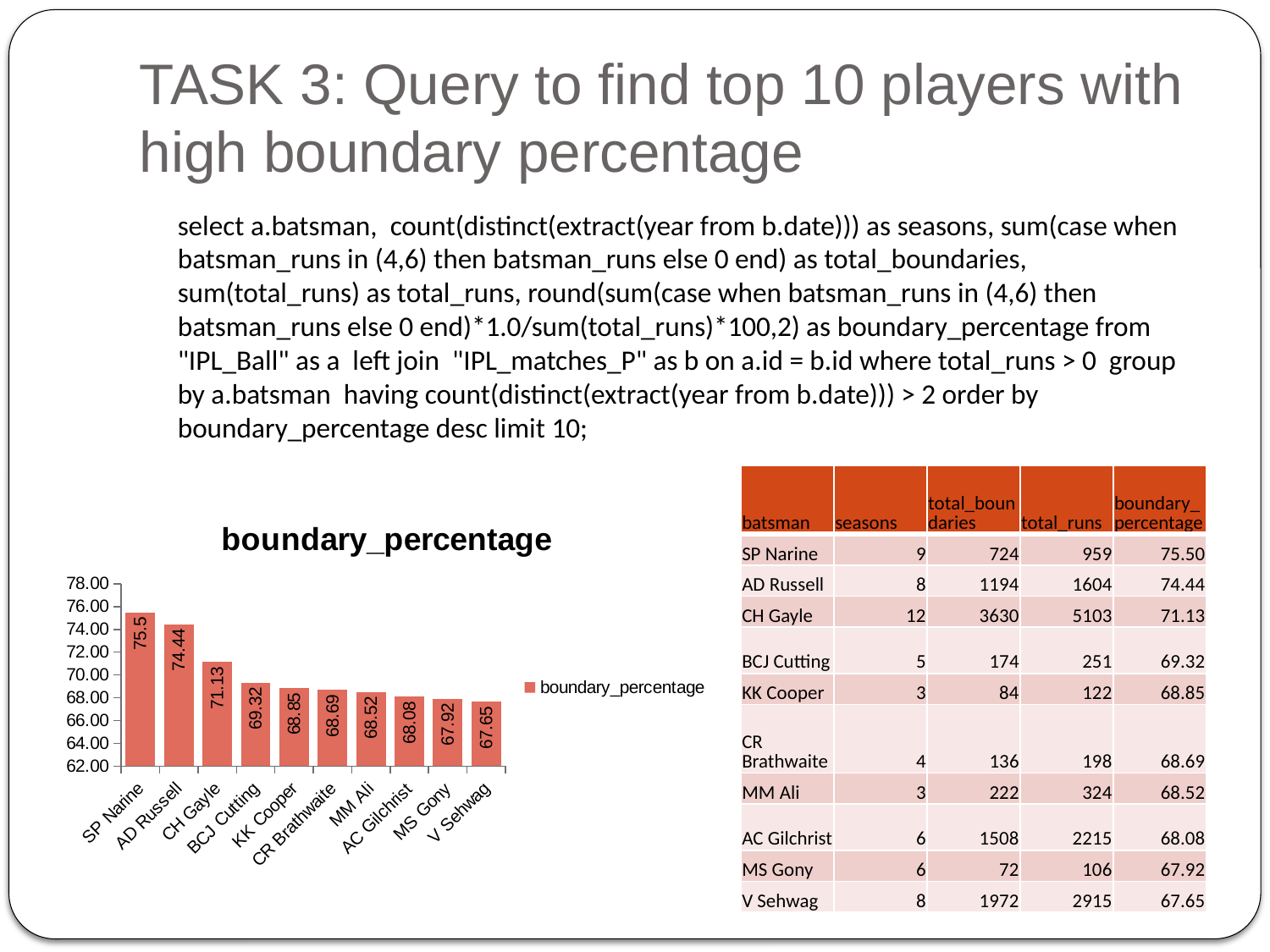

# TASK 3: Query to find top 10 players with high boundary percentage
	select a.batsman,  count(distinct(extract(year from b.date))) as seasons, sum(case when batsman_runs in (4,6) then batsman_runs else 0 end) as total_boundaries, sum(total_runs) as total_runs, round(sum(case when batsman_runs in (4,6) then batsman_runs else 0 end)*1.0/sum(total_runs)*100,2) as boundary_percentage from "IPL_Ball" as a  left join  "IPL_matches_P" as b on a.id = b.id where total_runs > 0  group by a.batsman  having count(distinct(extract(year from b.date))) > 2 order by boundary_percentage desc limit 10;
| batsman | seasons | total\_boundaries | total\_runs | boundary\_percentage |
| --- | --- | --- | --- | --- |
| SP Narine | 9 | 724 | 959 | 75.50 |
| AD Russell | 8 | 1194 | 1604 | 74.44 |
| CH Gayle | 12 | 3630 | 5103 | 71.13 |
| BCJ Cutting | 5 | 174 | 251 | 69.32 |
| KK Cooper | 3 | 84 | 122 | 68.85 |
| CR Brathwaite | 4 | 136 | 198 | 68.69 |
| MM Ali | 3 | 222 | 324 | 68.52 |
| AC Gilchrist | 6 | 1508 | 2215 | 68.08 |
| MS Gony | 6 | 72 | 106 | 67.92 |
| V Sehwag | 8 | 1972 | 2915 | 67.65 |

### Chart:

| Category | boundary_percentage |
|---|---|
| SP Narine | 75.5 |
| AD Russell | 74.44 |
| CH Gayle | 71.13 |
| BCJ Cutting | 69.32 |
| KK Cooper | 68.85 |
| CR Brathwaite | 68.69 |
| MM Ali | 68.52 |
| AC Gilchrist | 68.08 |
| MS Gony | 67.92 |
| V Sehwag | 67.65 |